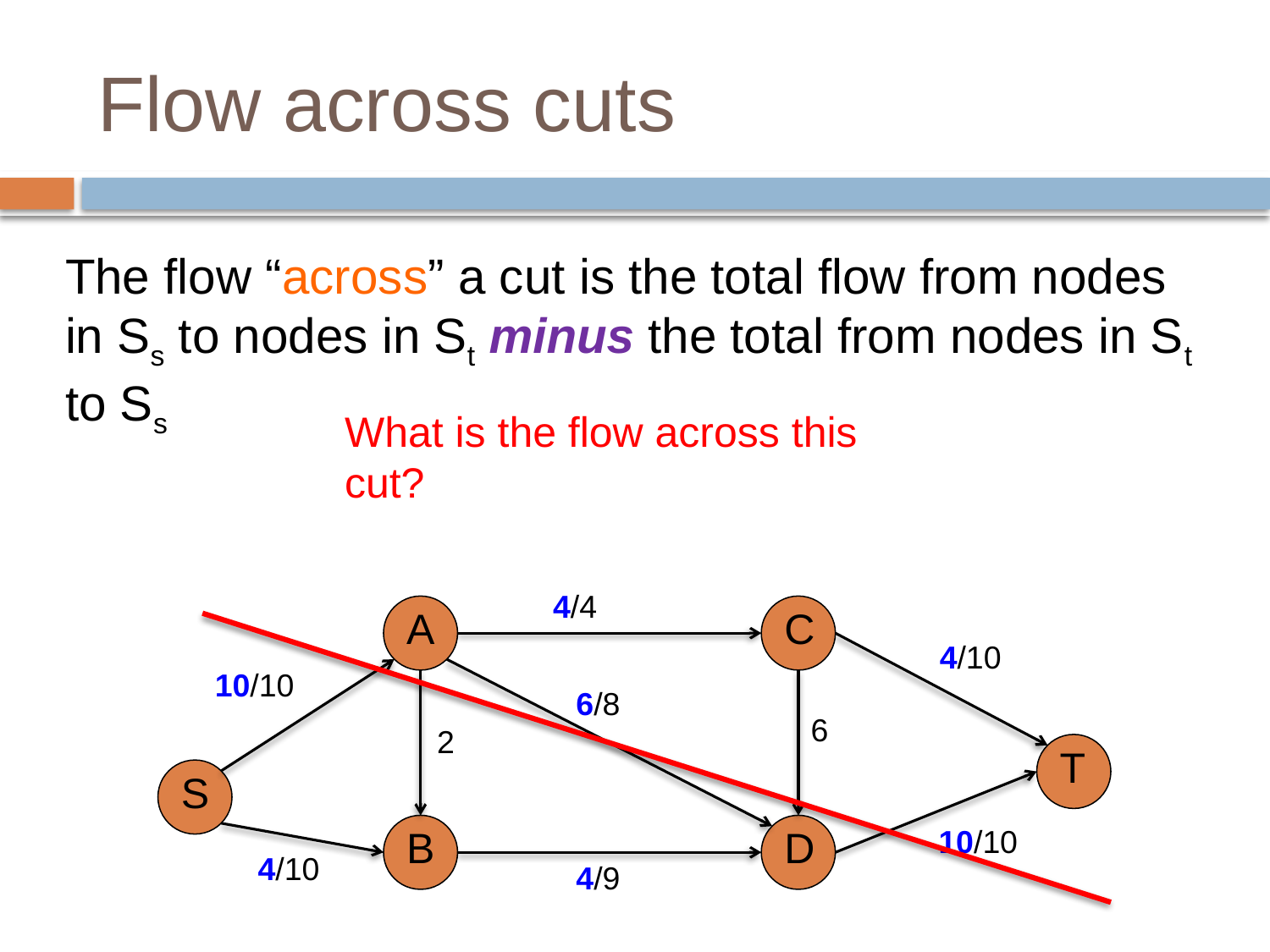

# Flow across cuts
The flow “across” a cut is the total flow from nodes in Ss to nodes in St minus the total from nodes in St to Ss

What is the flow across this cut?
4/4

A

C
4/10
10/10
6/8
6
2

T

S

B

D
10/10
4/10
4/9